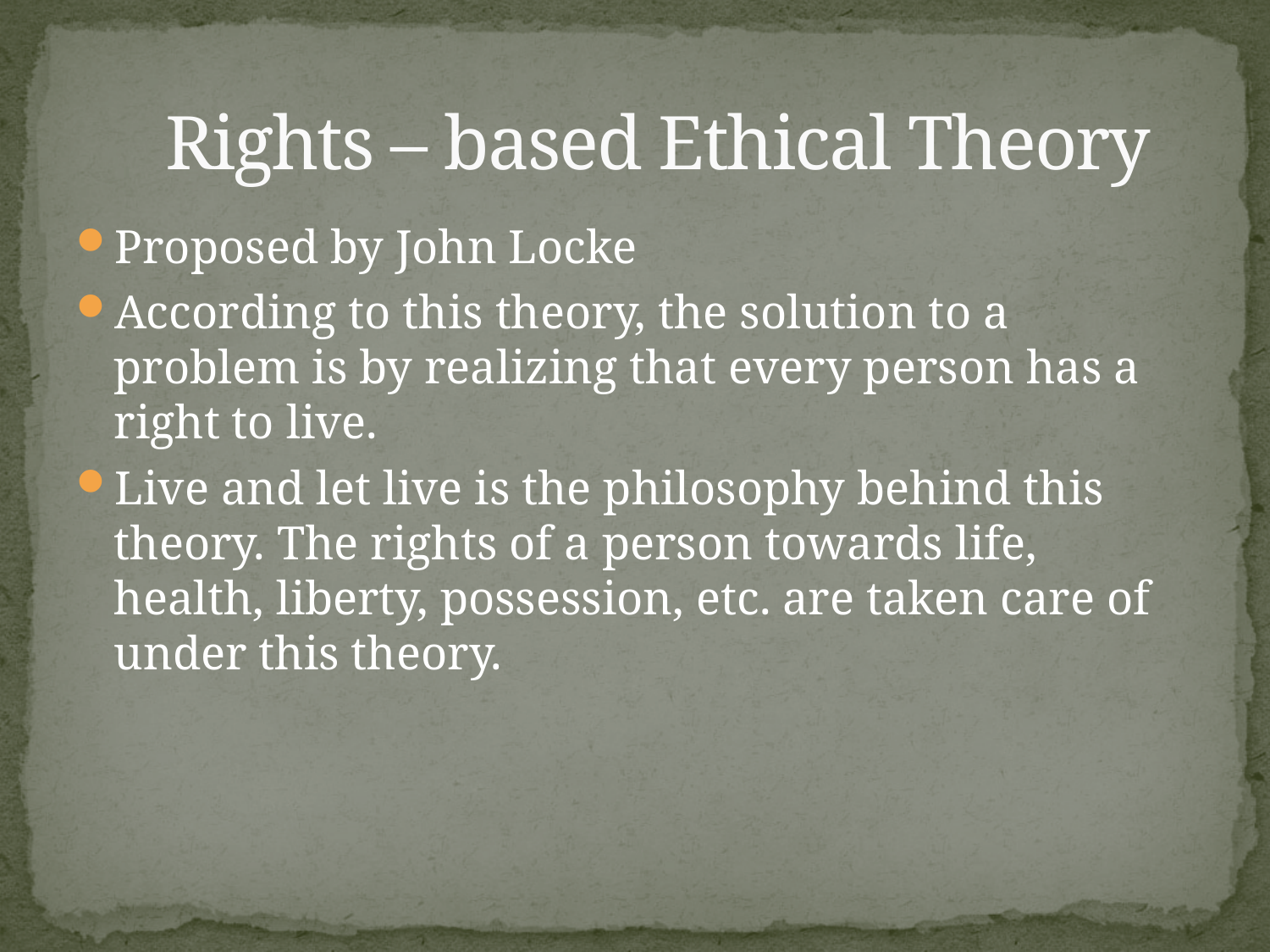

# Rights – based Ethical Theory
Proposed by John Locke
According to this theory, the solution to a problem is by realizing that every person has a right to live.
Live and let live is the philosophy behind this theory. The rights of a person towards life, health, liberty, possession, etc. are taken care of under this theory.